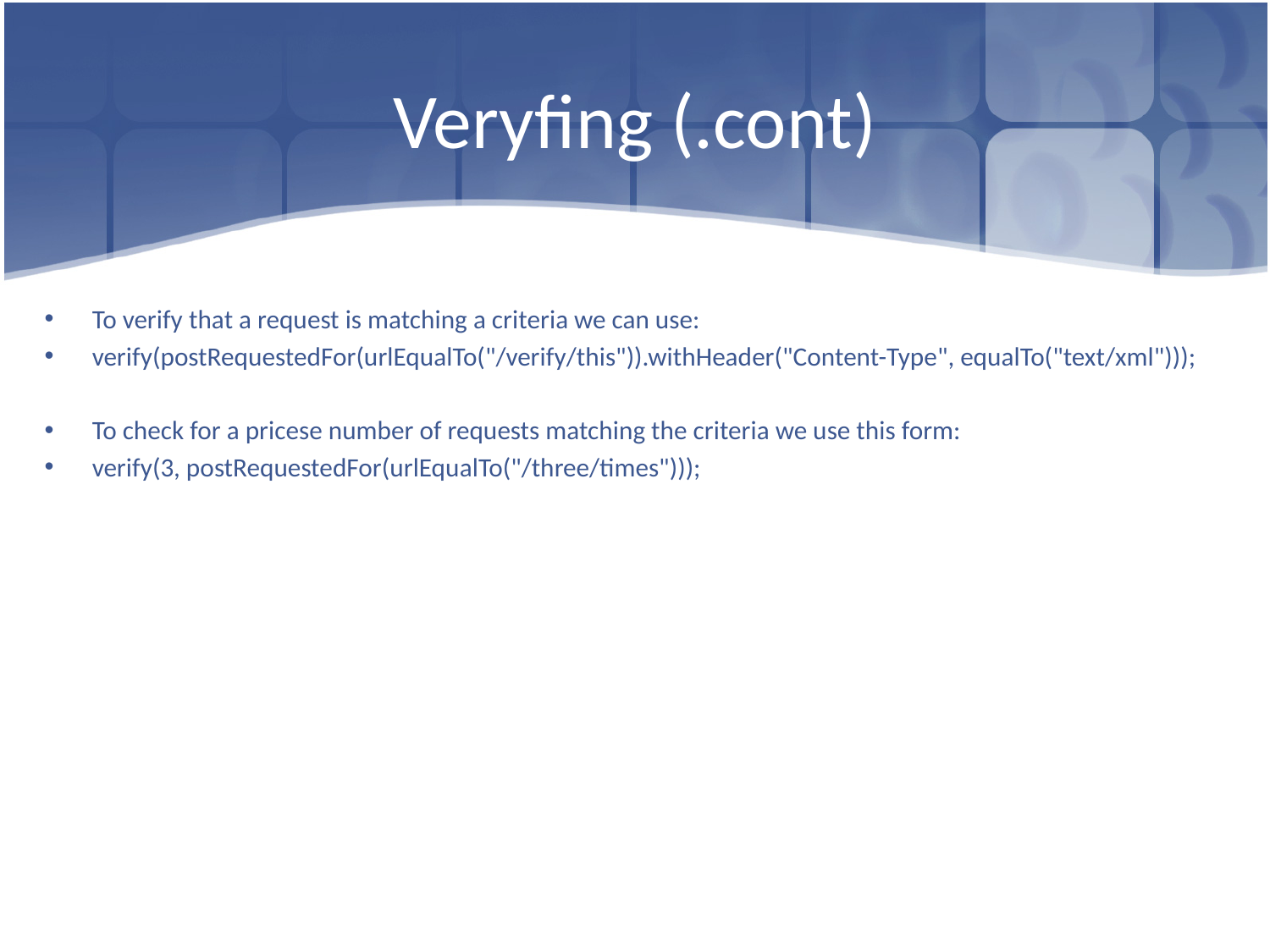

# Veryfing (.cont)
To verify that a request is matching a criteria we can use:
verify(postRequestedFor(urlEqualTo("/verify/this")).withHeader("Content-Type", equalTo("text/xml")));

To check for a pricese number of requests matching the criteria we use this form:
verify(3, postRequestedFor(urlEqualTo("/three/times")));